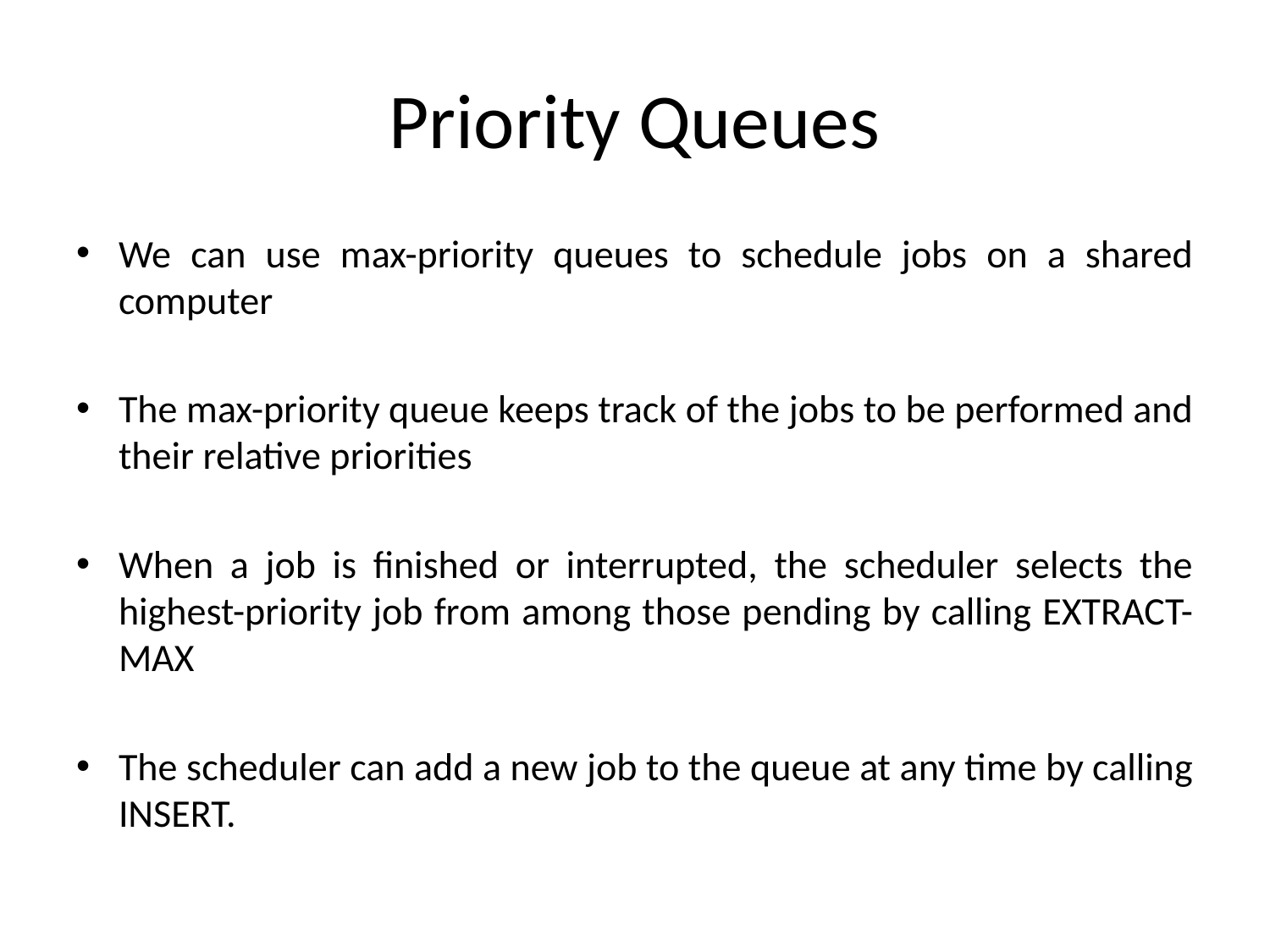

# Priority Queues
We can use max-priority queues to schedule jobs on a shared computer

The max-priority queue keeps track of the jobs to be performed and their relative priorities

When a job is finished or interrupted, the scheduler selects the highest-priority job from among those pending by calling EXTRACT-MAX

The scheduler can add a new job to the queue at any time by calling INSERT.